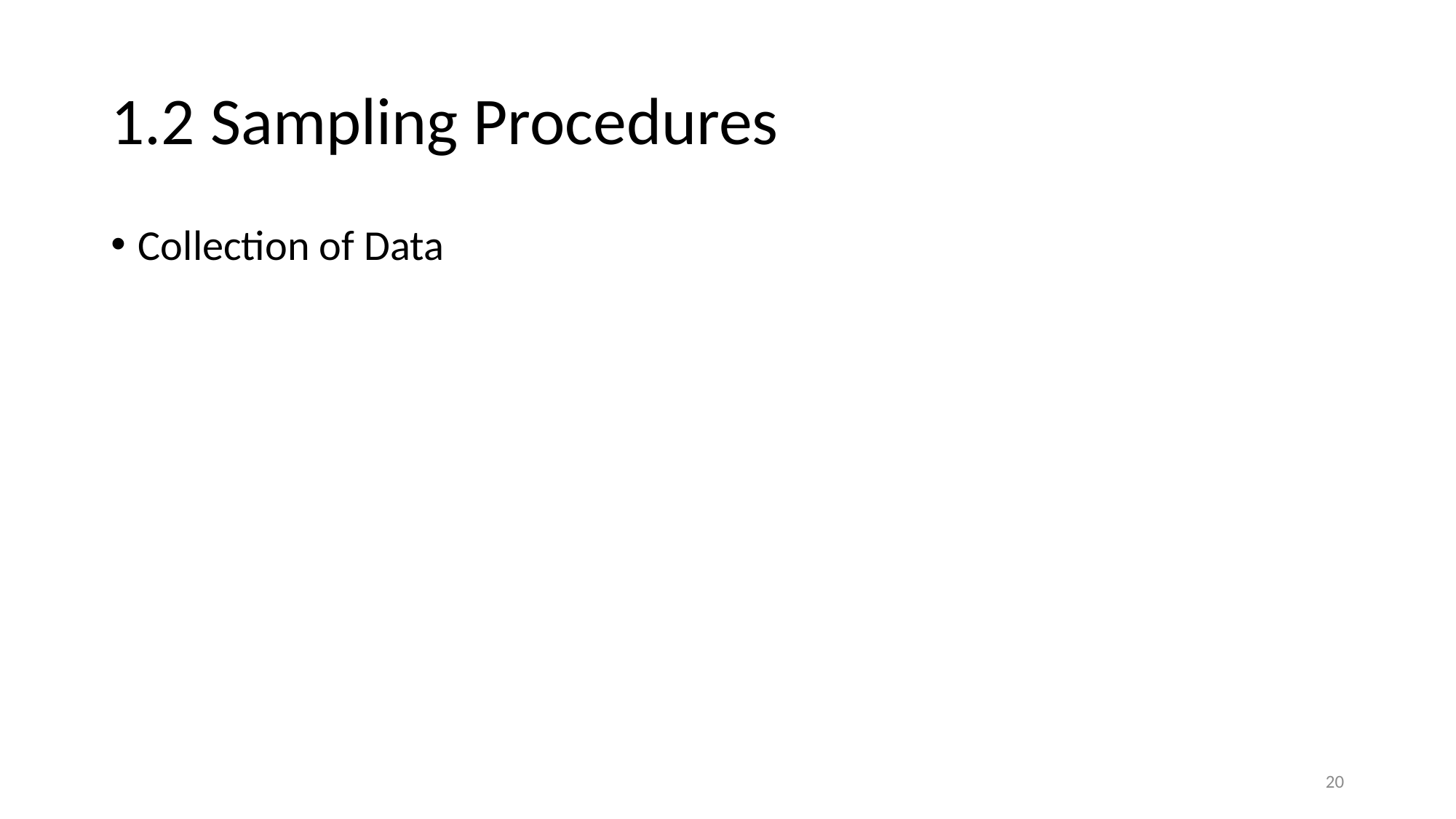

# 1.2 Sampling Procedures
Collection of Data
20